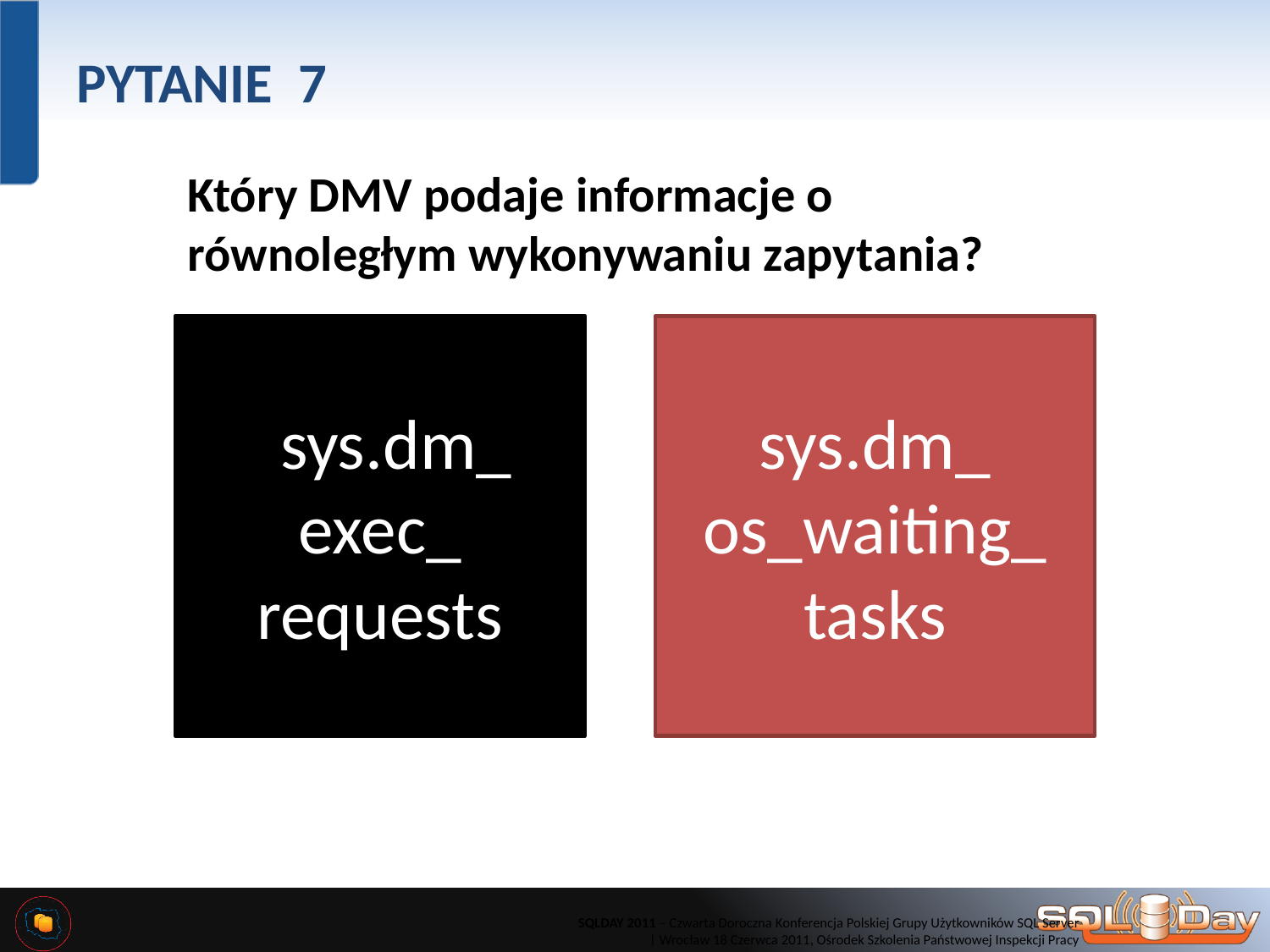

# PYTANIE  7
Który DMV podaje informacje o równoległym wykonywaniu zapytania?

  sys.dm_
exec_
requests
sys.dm_
os_waiting_
tasks
SQLDAY 2011 – Czwarta Doroczna Konferencja Polskiej Grupy Użytkowników SQL Server
 | Wrocław 18 Czerwca 2011, Ośrodek Szkolenia Państwowej Inspekcji Pracy